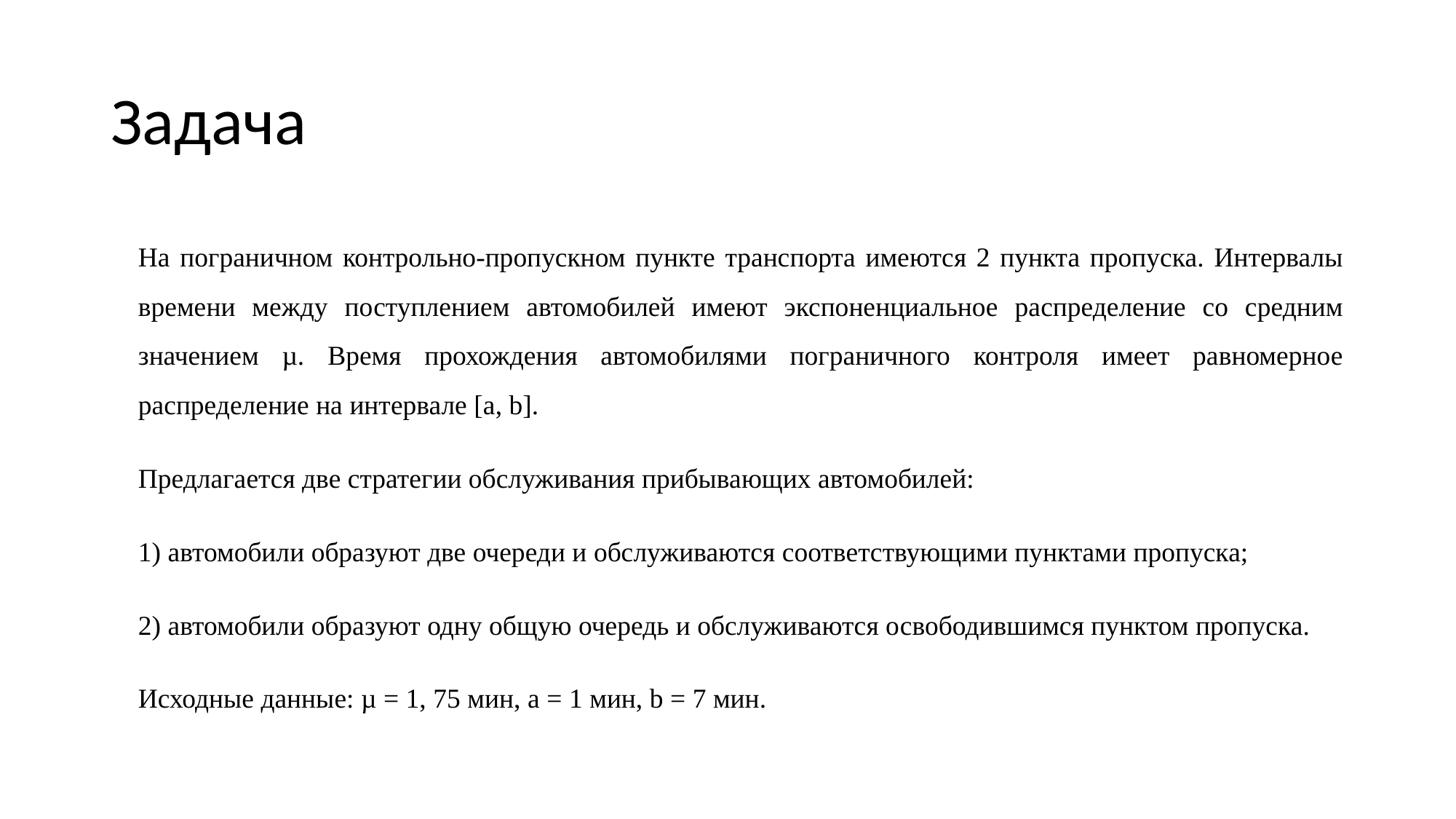

# Задача
На пограничном контрольно-пропускном пункте транспорта имеются 2 пункта пропуска. Интервалы времени между поступлением автомобилей имеют экспоненциальное распределение со средним значением µ. Время прохождения автомобилями пограничного контроля имеет равномерное распределение на интервале [a, b].
Предлагается две стратегии обслуживания прибывающих автомобилей:
1) автомобили образуют две очереди и обслуживаются соответствующими пунктами пропуска;
2) автомобили образуют одну общую очередь и обслуживаются освободившимся пунктом пропуска.
Исходные данные: µ = 1, 75 мин, a = 1 мин, b = 7 мин.